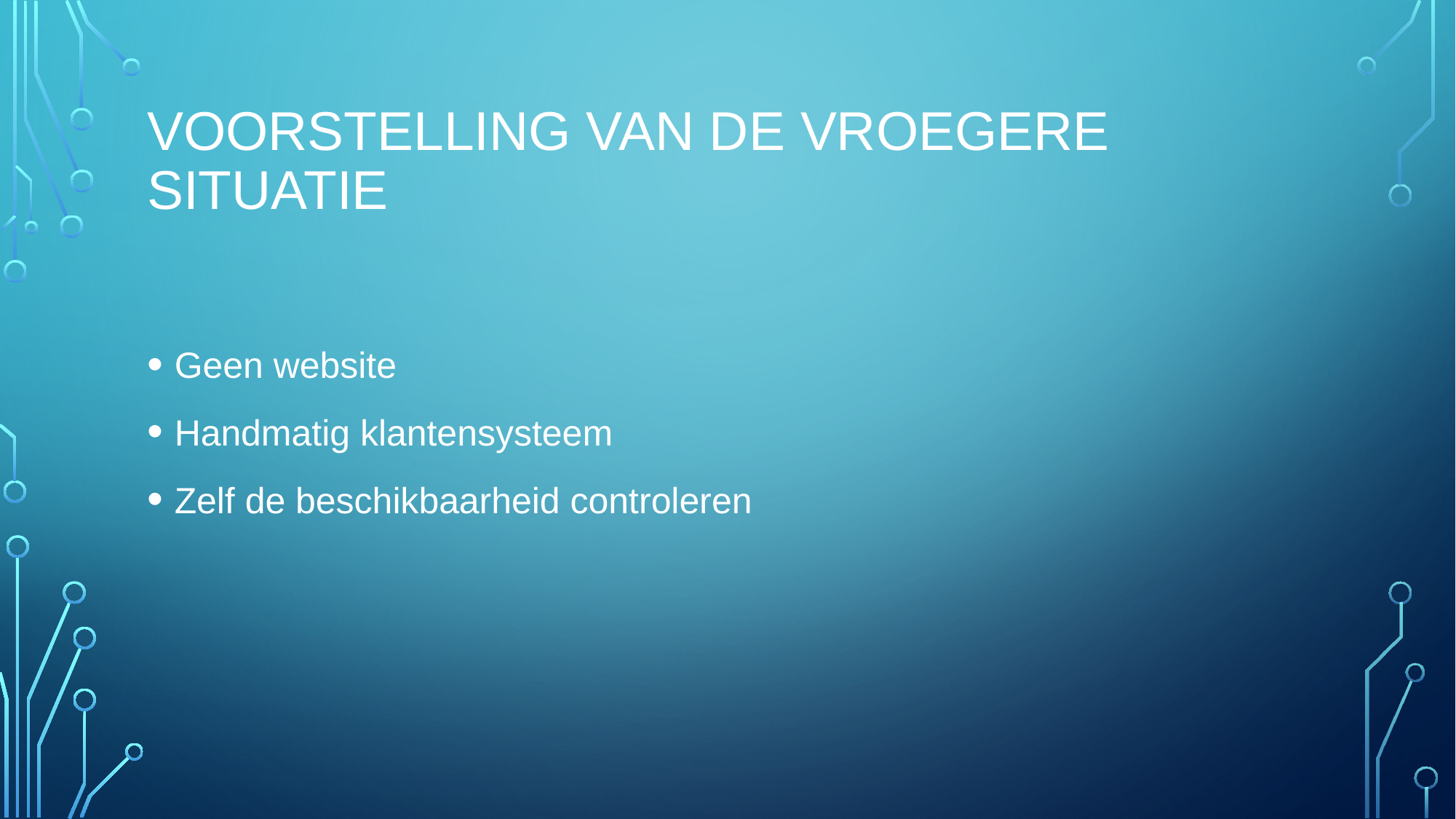

# Voorstelling van de vroegere situatie

Geen website
Handmatig klantensysteem
Zelf de beschikbaarheid controleren